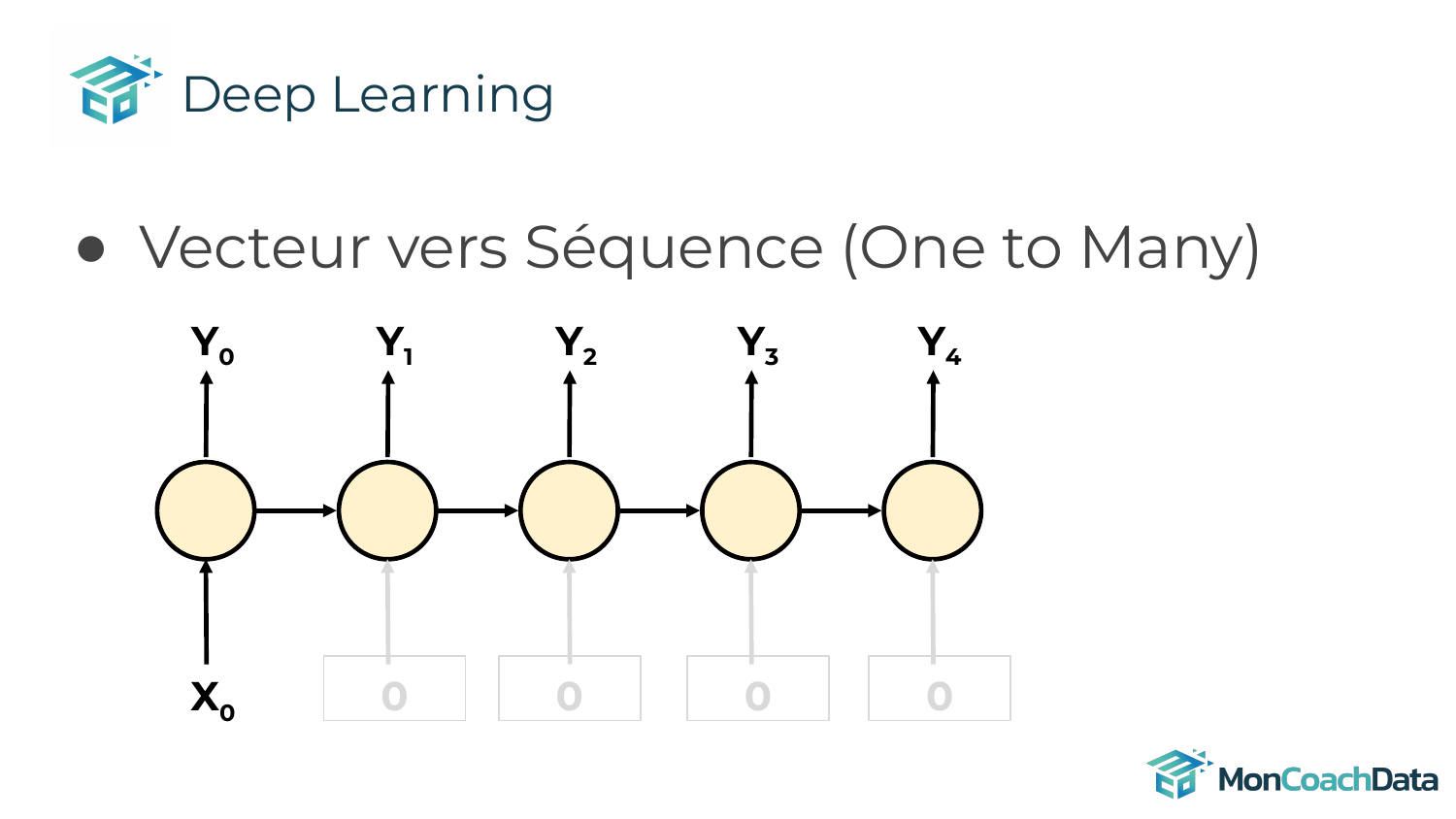

# Deep Learning
Vecteur vers Séquence (One to Many)
Y0
Y1
Y2
Y3
Y4

X0
0
0
0
0